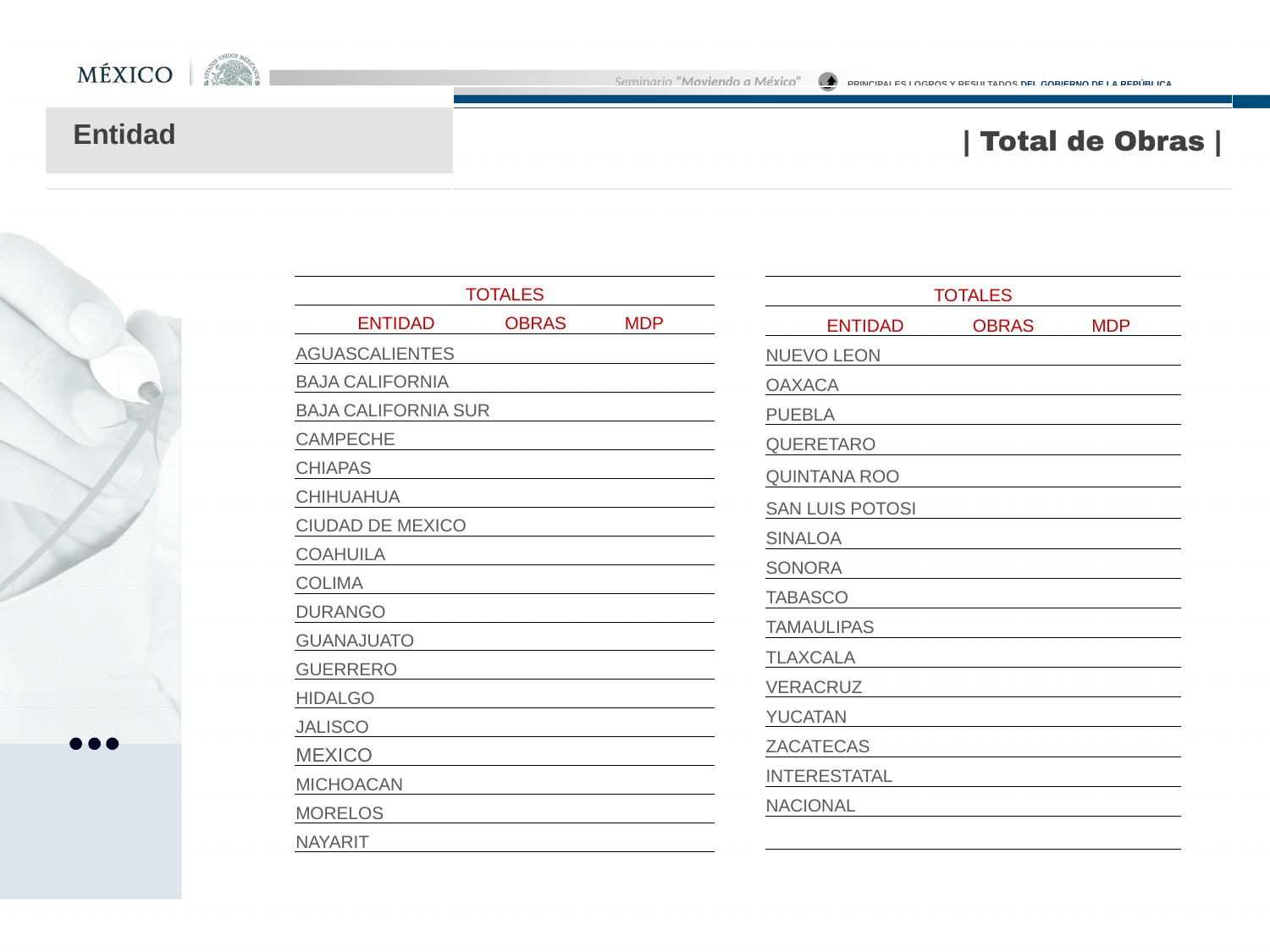

|  |  |
| --- | --- |
| Entidad |  |
|  |  |
| Total de Obras |
| TOTALES |  |  |
| --- | --- | --- |
| ENTIDAD | OBRAS | MDP |
| AGUASCALIENTES |  |  |
| BAJA CALIFORNIA |  |  |
| BAJA CALIFORNIA SUR |  |  |
| CAMPECHE |  |  |
| CHIAPAS |  |  |
| CHIHUAHUA |  |  |
| CIUDAD DE MEXICO |  |  |
| COAHUILA |  |  |
| COLIMA |  |  |
| DURANGO |  |  |
| GUANAJUATO |  |  |
| GUERRERO |  |  |
| HIDALGO |  |  |
| JALISCO |  |  |
| MEXICO |  |  |
| MICHOACAN |  |  |
| MORELOS |  |  |
| NAYARIT |  |  |
| TOTALES |  |  |
| --- | --- | --- |
| ENTIDAD | OBRAS | MDP |
| NUEVO LEON |  |  |
| OAXACA |  |  |
| PUEBLA |  |  |
| QUERETARO |  |  |
| QUINTANA ROO |  |  |
| SAN LUIS POTOSI |  |  |
| SINALOA |  |  |
| SONORA |  |  |
| TABASCO |  |  |
| TAMAULIPAS |  |  |
| TLAXCALA |  |  |
| VERACRUZ |  |  |
| YUCATAN |  |  |
| ZACATECAS |  |  |
| INTERESTATAL |  |  |
| NACIONAL |  |  |
|  |  |  |